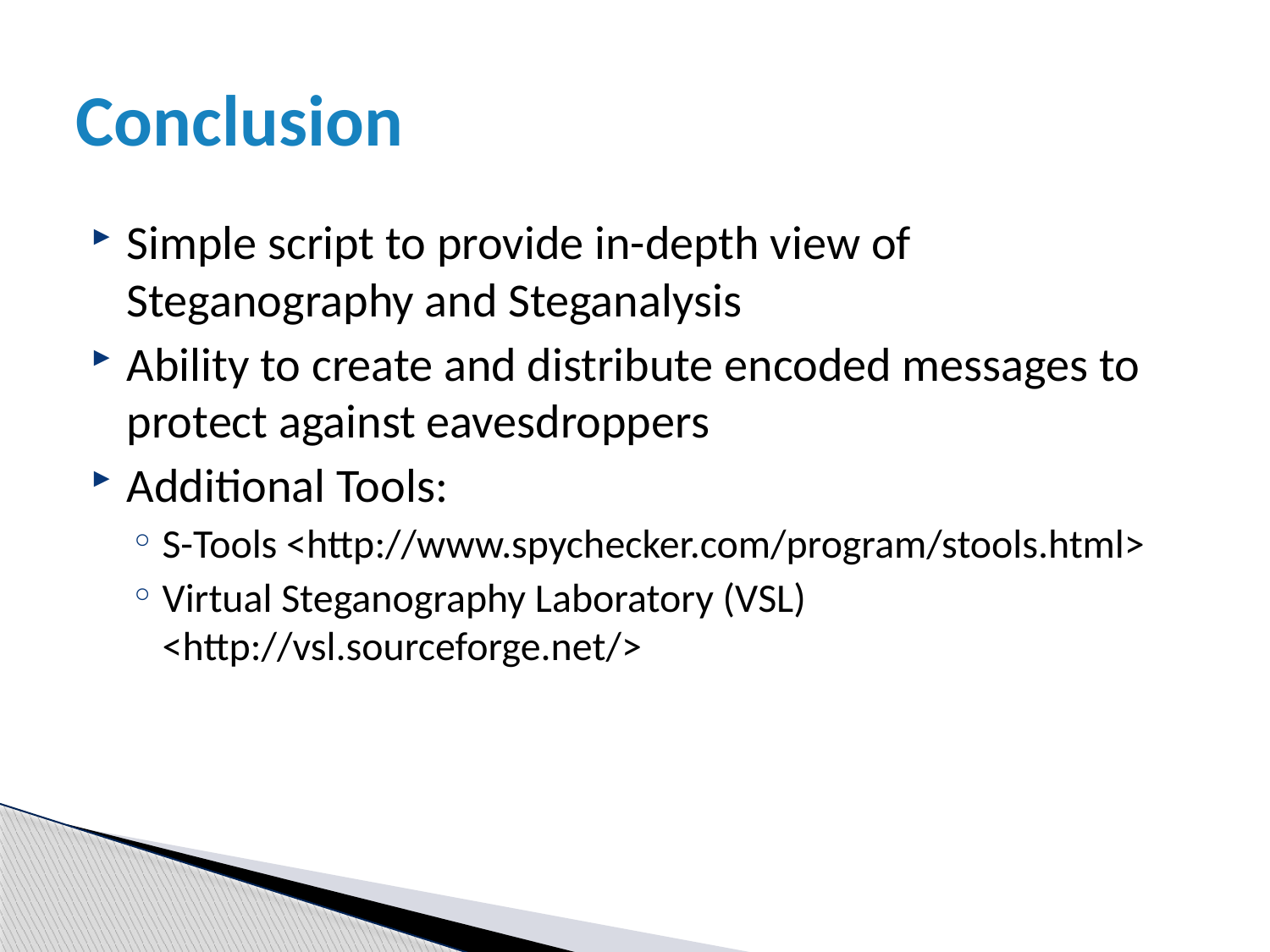

# Conclusion
Simple script to provide in-depth view of Steganography and Steganalysis
Ability to create and distribute encoded messages to protect against eavesdroppers
Additional Tools:
S-Tools <http://www.spychecker.com/program/stools.html>
Virtual Steganography Laboratory (VSL)
<http://vsl.sourceforge.net/>